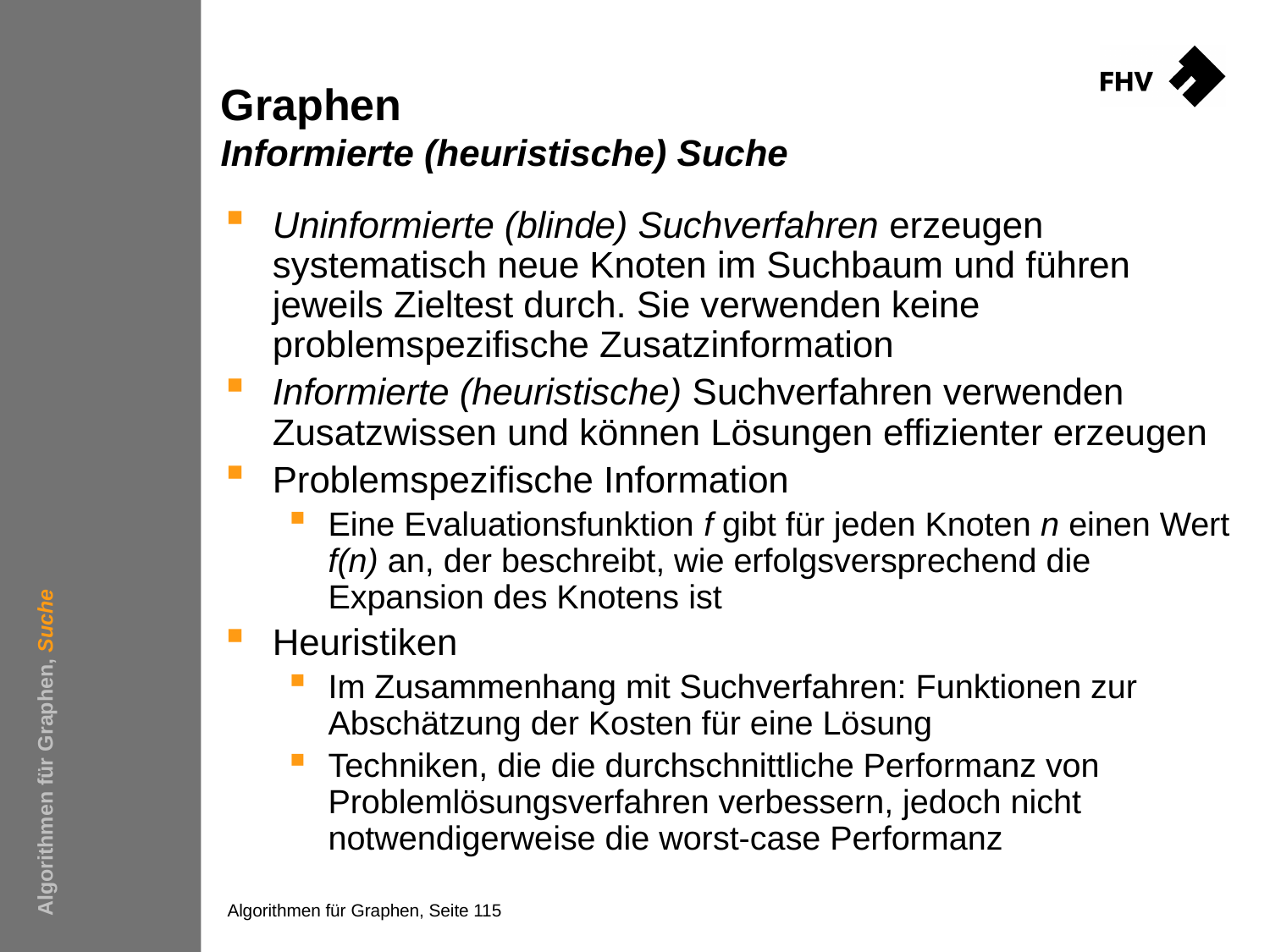

# Graphen Informierte (heuristische) Suche
Uninformierte (blinde) Suchverfahren erzeugen systematisch neue Knoten im Suchbaum und führen jeweils Zieltest durch. Sie verwenden keine problemspezifische Zusatzinformation
Informierte (heuristische) Suchverfahren verwenden Zusatzwissen und können Lösungen effizienter erzeugen
Problemspezifische Information
Eine Evaluationsfunktion f gibt für jeden Knoten n einen Wert f(n) an, der beschreibt, wie erfolgsversprechend die Expansion des Knotens ist
Heuristiken
Im Zusammenhang mit Suchverfahren: Funktionen zur Abschätzung der Kosten für eine Lösung
Techniken, die die durchschnittliche Performanz von Problemlösungsverfahren verbessern, jedoch nicht notwendigerweise die worst-case Performanz
Algorithmen für Graphen, Suche
Algorithmen für Graphen, Seite 115